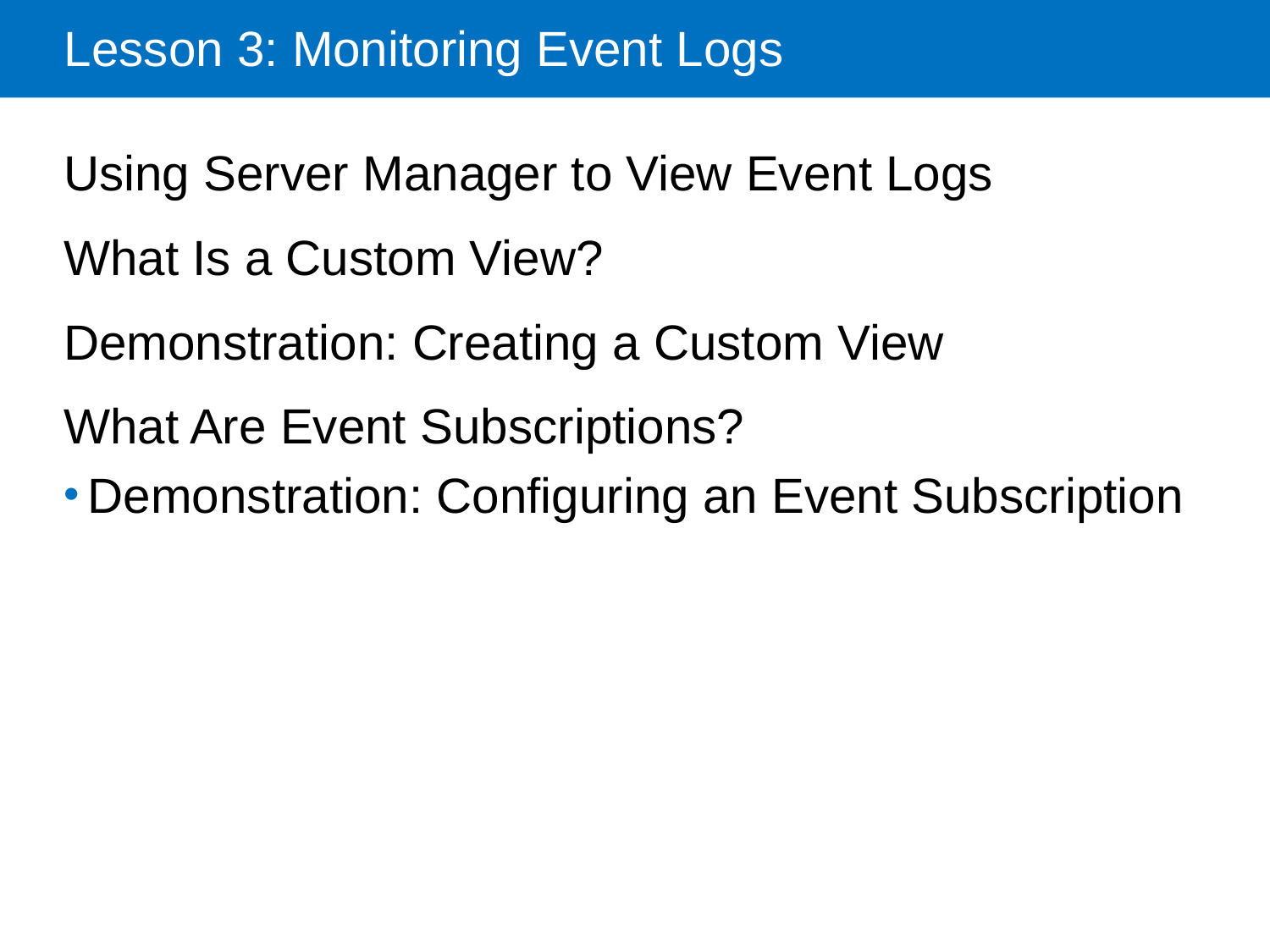

# Lesson 3: Monitoring Event Logs
Using Server Manager to View Event Logs
What Is a Custom View?
Demonstration: Creating a Custom View
What Are Event Subscriptions?
Demonstration: Configuring an Event Subscription